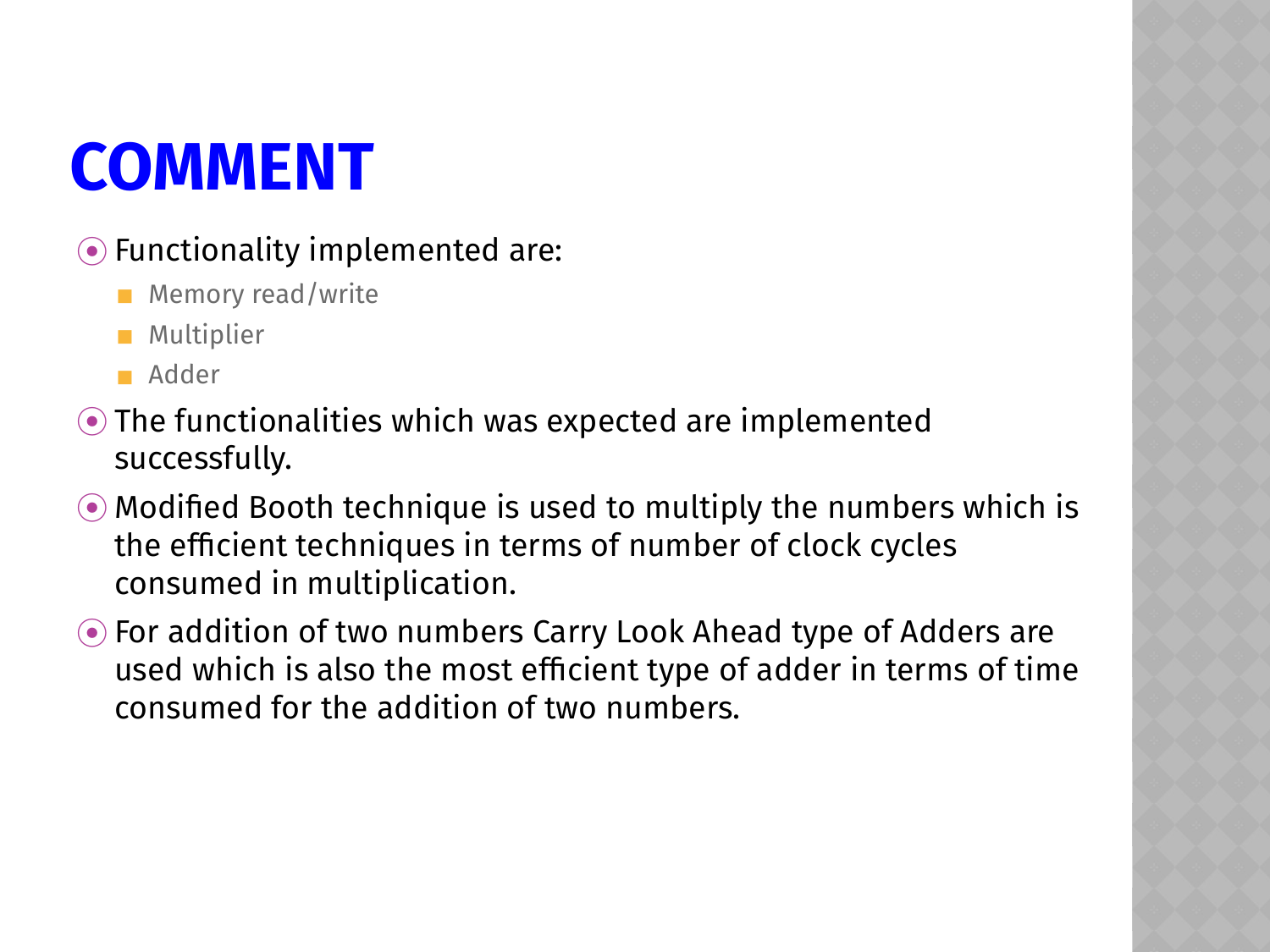

# COMMENT
Functionality implemented are:
Memory read/write
Multiplier
Adder
The functionalities which was expected are implemented successfully.
Modified Booth technique is used to multiply the numbers which is the efficient techniques in terms of number of clock cycles consumed in multiplication.
For addition of two numbers Carry Look Ahead type of Adders are used which is also the most efficient type of adder in terms of time consumed for the addition of two numbers.